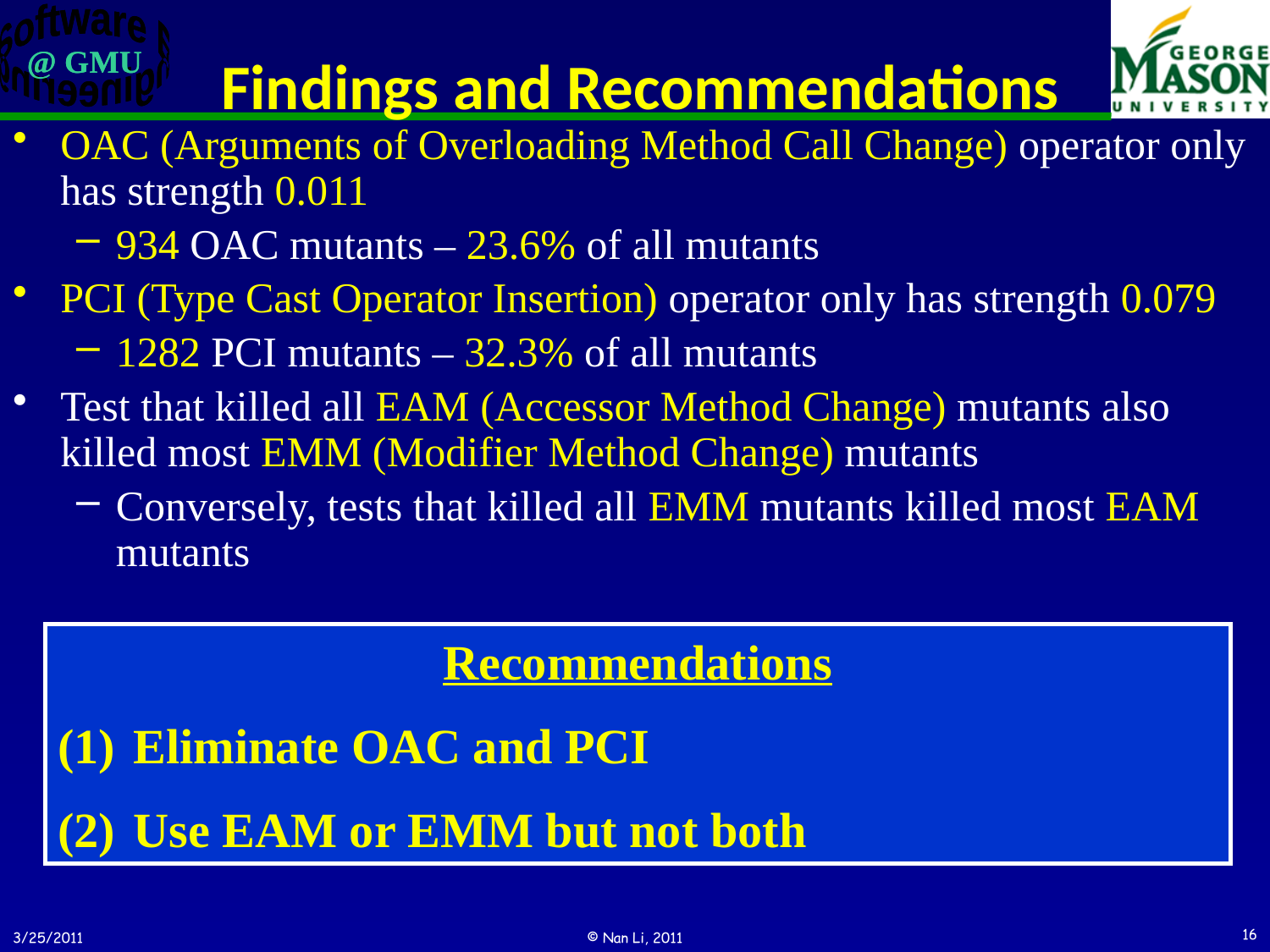

Findings and Recommendations
OAC (Arguments of Overloading Method Call Change) operator only has strength 0.011
934 OAC mutants – 23.6% of all mutants
PCI (Type Cast Operator Insertion) operator only has strength 0.079
1282 PCI mutants – 32.3% of all mutants
Test that killed all EAM (Accessor Method Change) mutants also killed most EMM (Modifier Method Change) mutants
Conversely, tests that killed all EMM mutants killed most EAM mutants
Recommendations
 Eliminate OAC and PCI
 Use EAM or EMM but not both
3/25/2011
© Nan Li, 2011
16